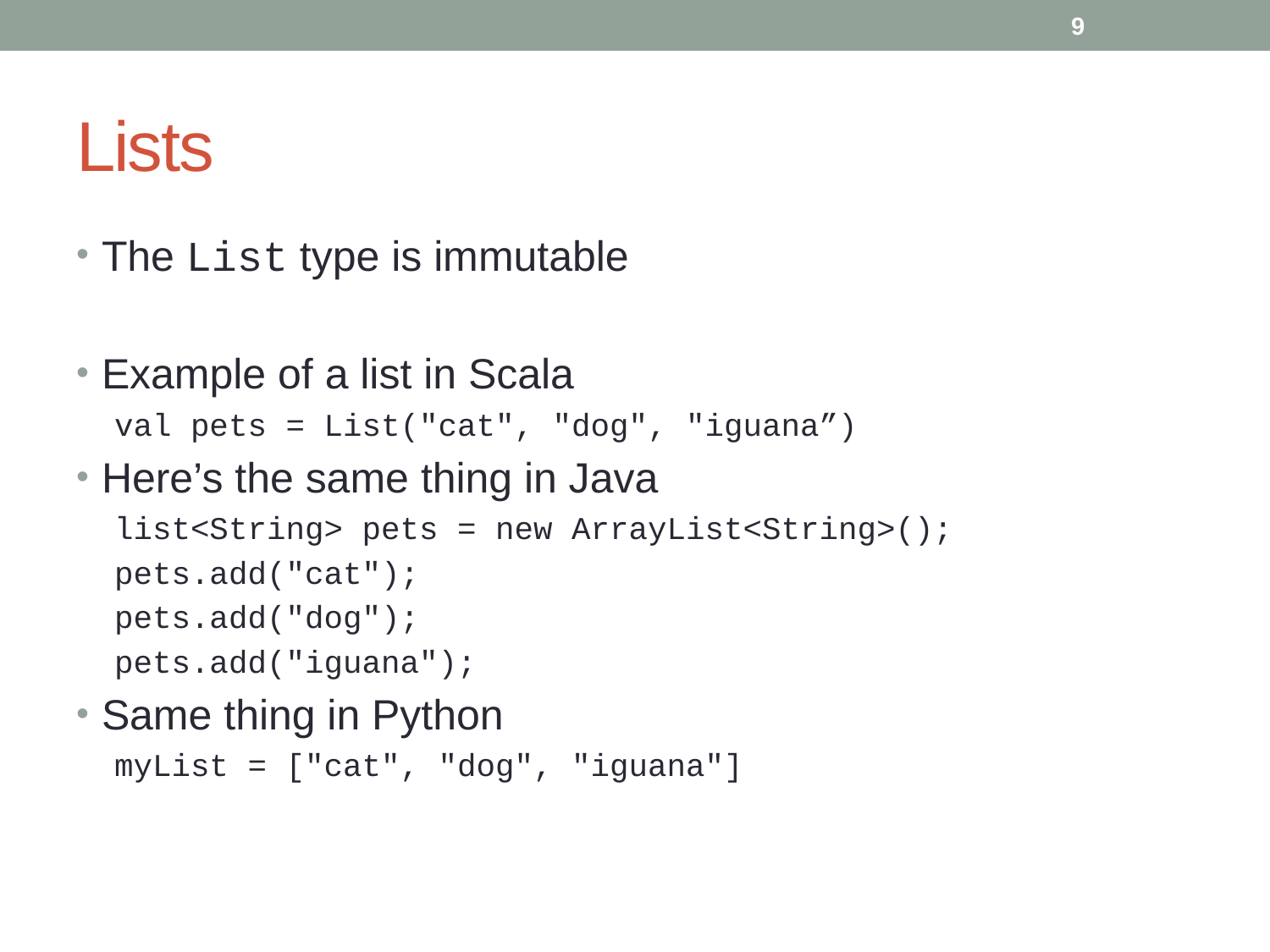

9
# Lists
The List type is immutable

Example of a list in Scala
val pets = List("cat", "dog", "iguana”)
Here’s the same thing in Java
list<String> pets = new ArrayList<String>();
pets.add("cat");
pets.add("dog");
pets.add("iguana");
Same thing in Python
myList = ["cat", "dog", "iguana"]